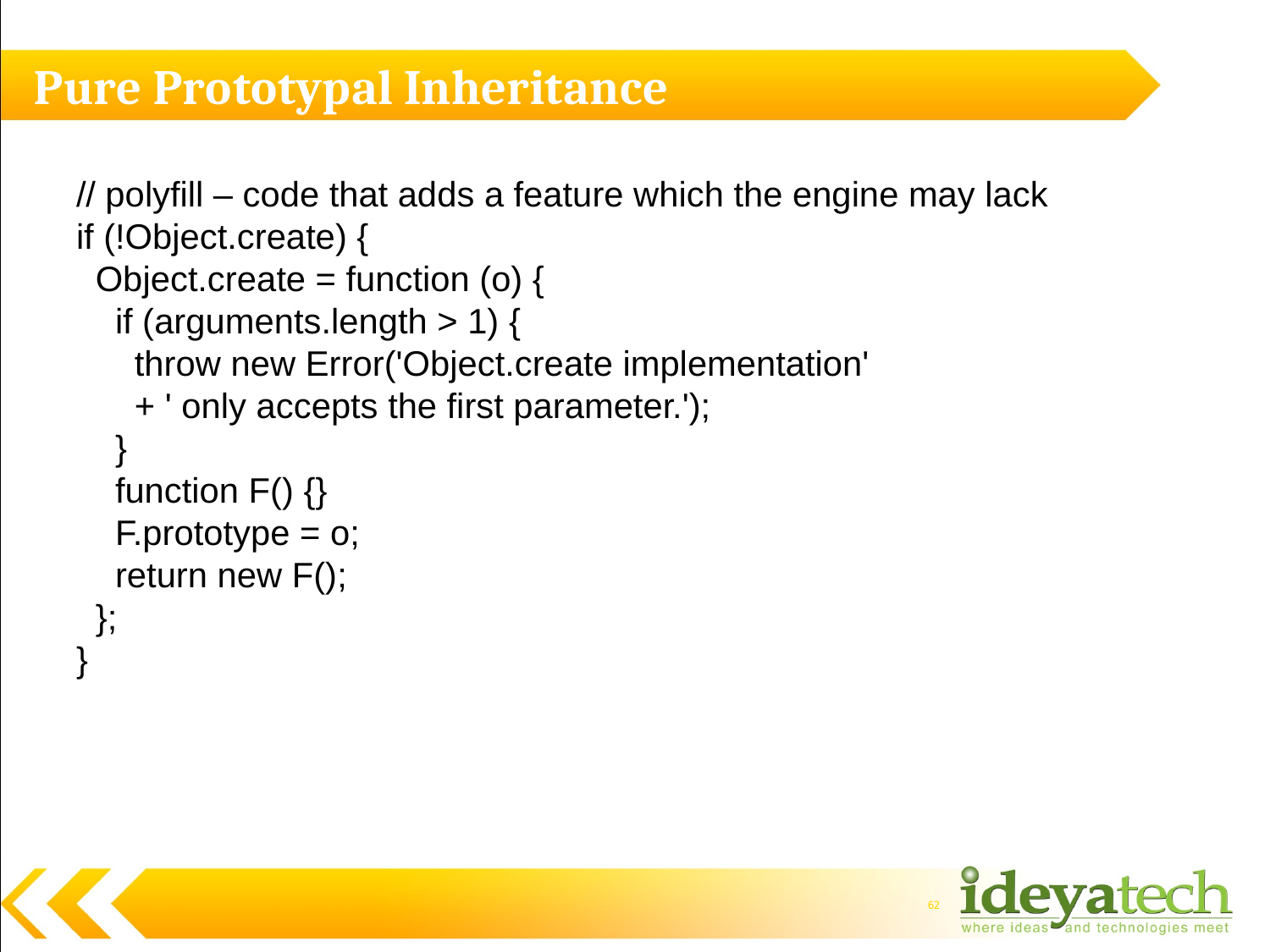

# Pure Prototypal Inheritance
// polyfill – code that adds a feature which the engine may lack
if (!Object.create) {
  Object.create = function (o) {
    if (arguments.length > 1) {
      throw new Error('Object.create implementation'
      + ' only accepts the first parameter.');
    }
    function F() {}
    F.prototype = o;
    return new F();
  };
}

62